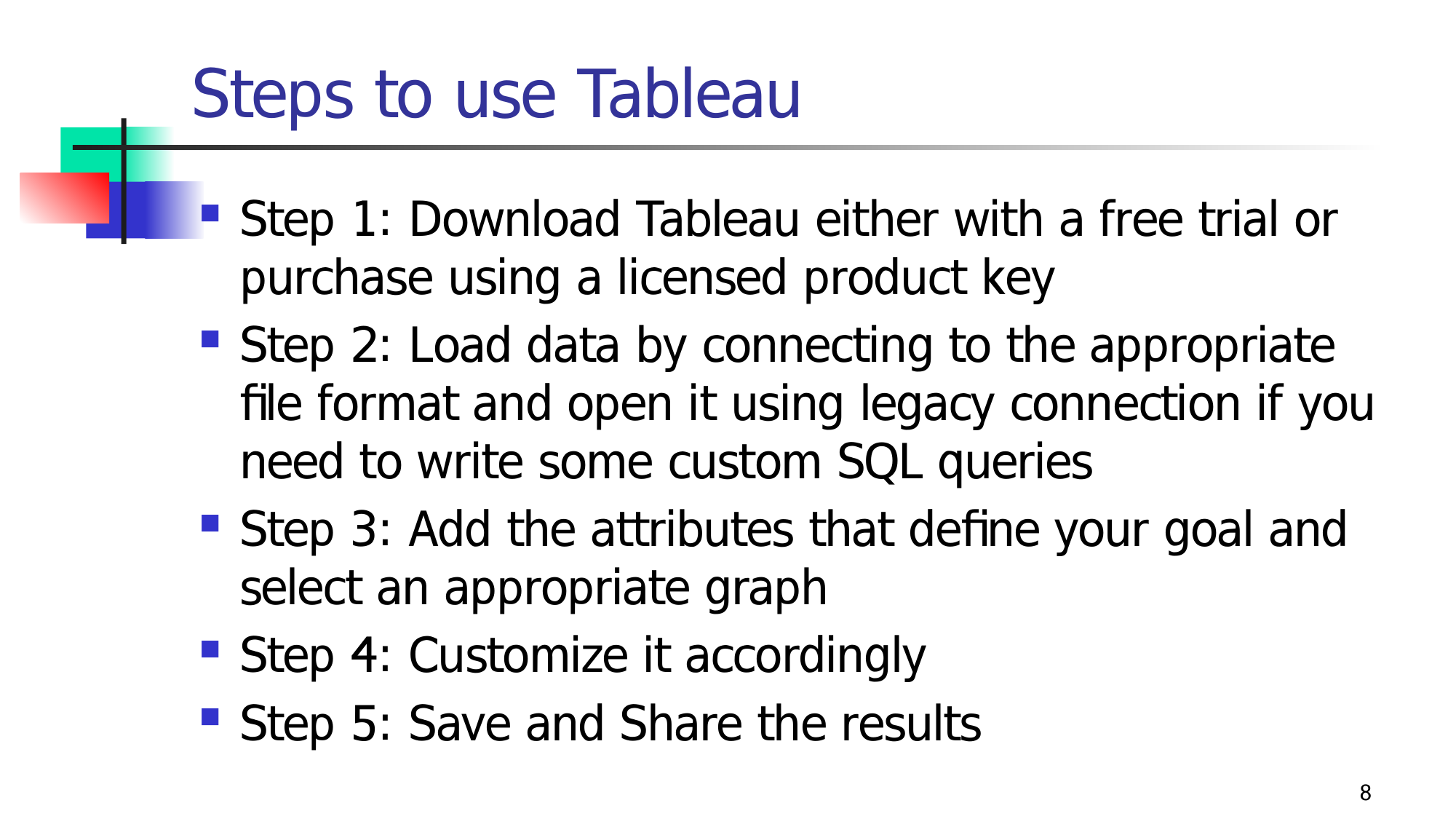

# Steps to use Tableau
Step 1: Download Tableau either with a free trial or purchase using a licensed product key
Step 2: Load data by connecting to the appropriate file format and open it using legacy connection if you need to write some custom SQL queries
Step 3: Add the attributes that define your goal and select an appropriate graph
Step 4: Customize it accordingly
Step 5: Save and Share the results
8